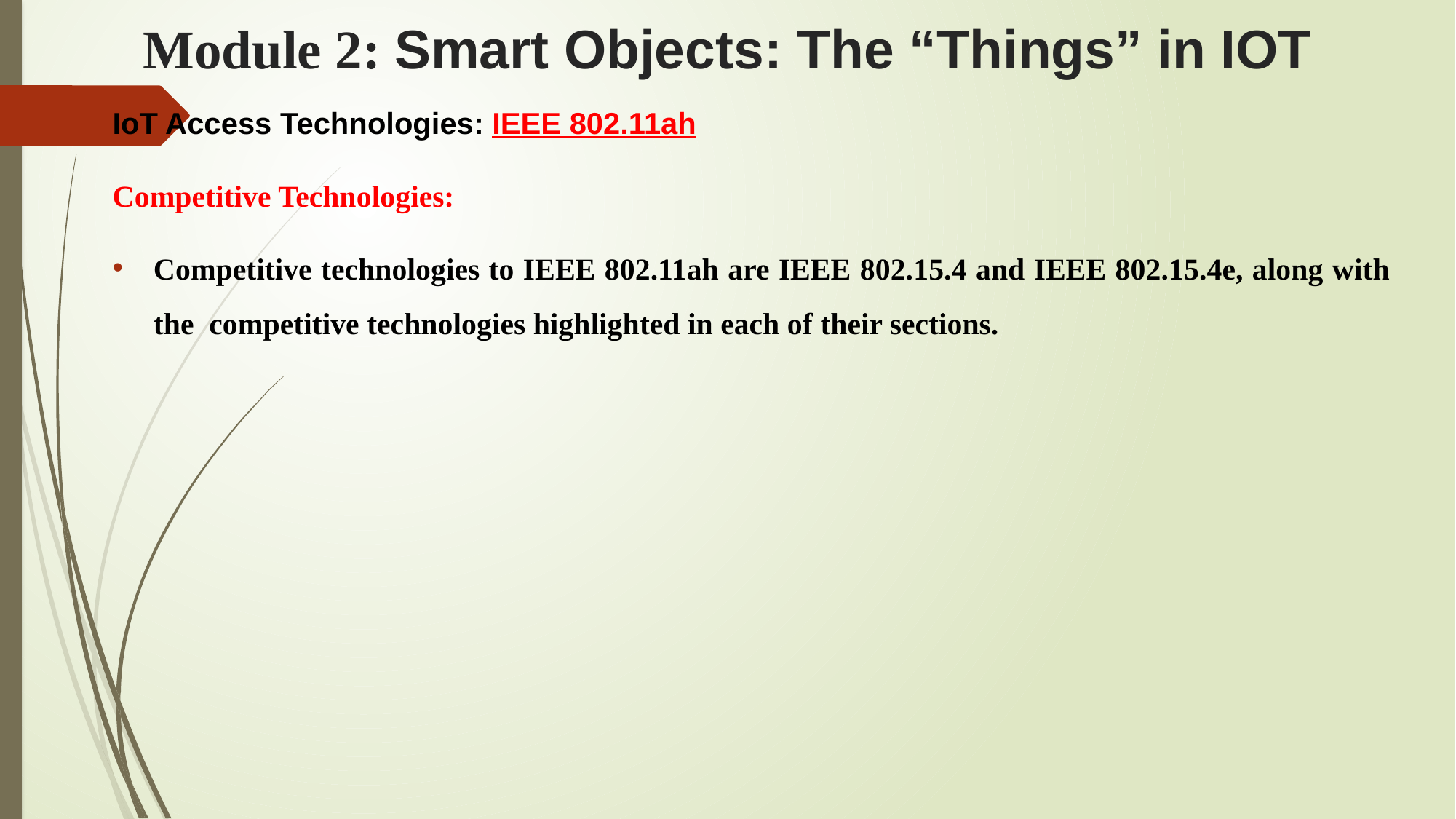

# Module 2: Smart Objects: The “Things” in IOT
IoT Access Technologies: IEEE 802.11ah

Competitive Technologies:
Competitive technologies to IEEE 802.11ah are IEEE 802.15.4 and IEEE 802.15.4e, along with the  competitive technologies highlighted in each of their sections.